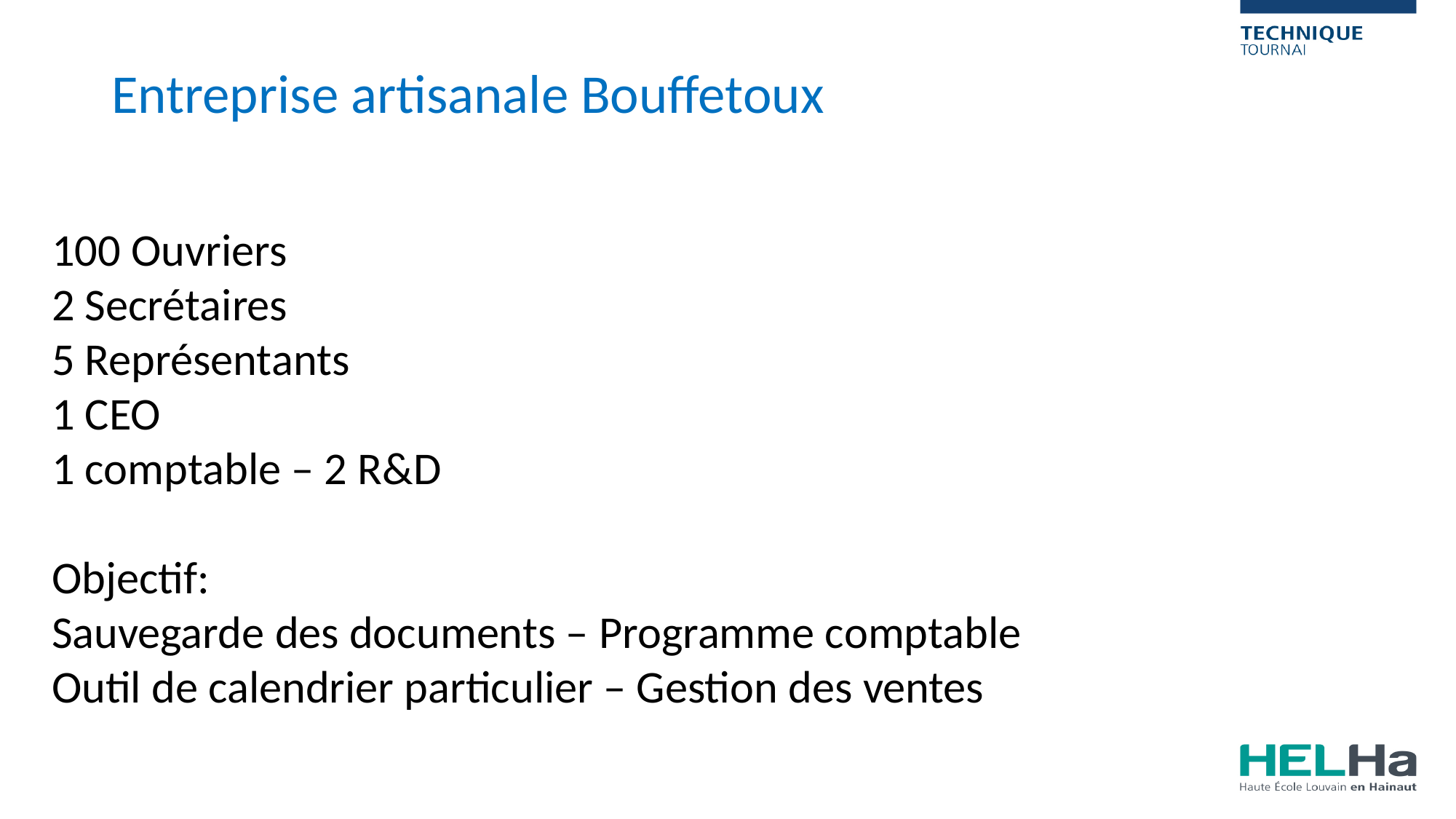

Entreprise artisanale Bouffetoux
100 Ouvriers
2 Secrétaires
5 Représentants
1 CEO
1 comptable – 2 R&D

Objectif:
Sauvegarde des documents – Programme comptable
Outil de calendrier particulier – Gestion des ventes